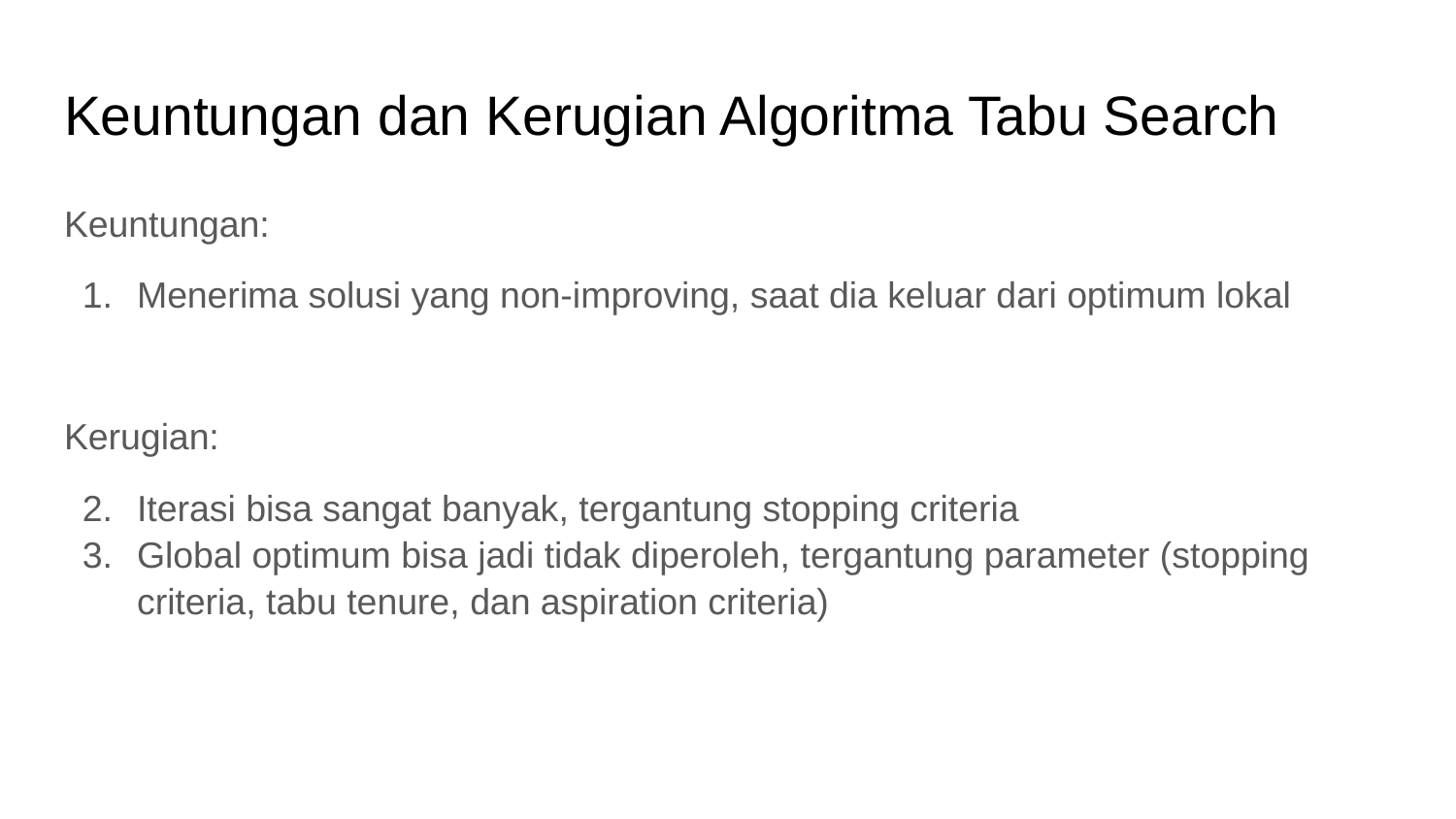

# Keuntungan dan Kerugian Algoritma Tabu Search
Keuntungan:
Menerima solusi yang non-improving, saat dia keluar dari optimum lokal

Kerugian:
Iterasi bisa sangat banyak, tergantung stopping criteria
Global optimum bisa jadi tidak diperoleh, tergantung parameter (stopping criteria, tabu tenure, dan aspiration criteria)